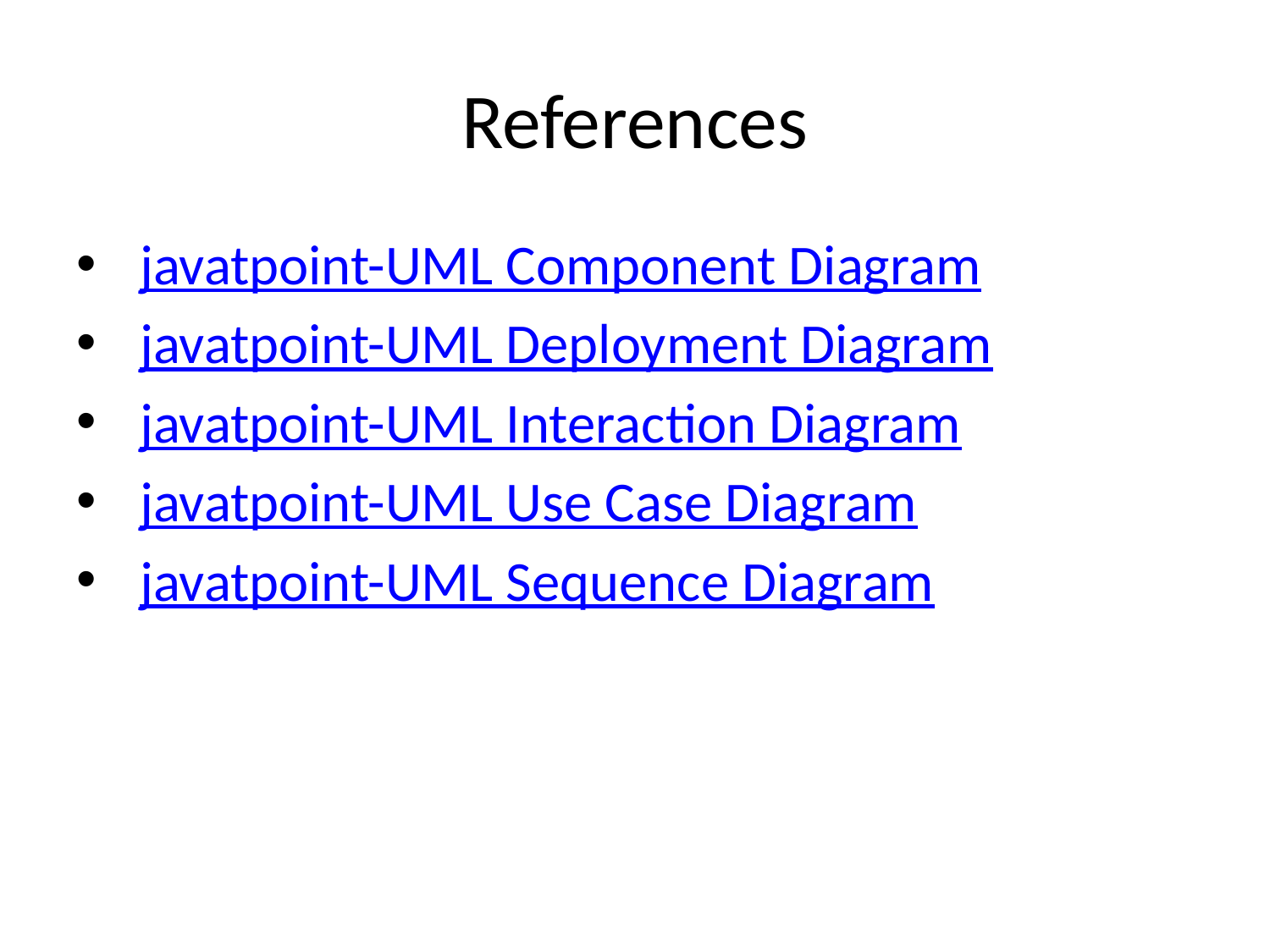

# References
javatpoint-UML Component Diagram
javatpoint-UML Deployment Diagram
javatpoint-UML Interaction Diagram
javatpoint-UML Use Case Diagram
javatpoint-UML Sequence Diagram